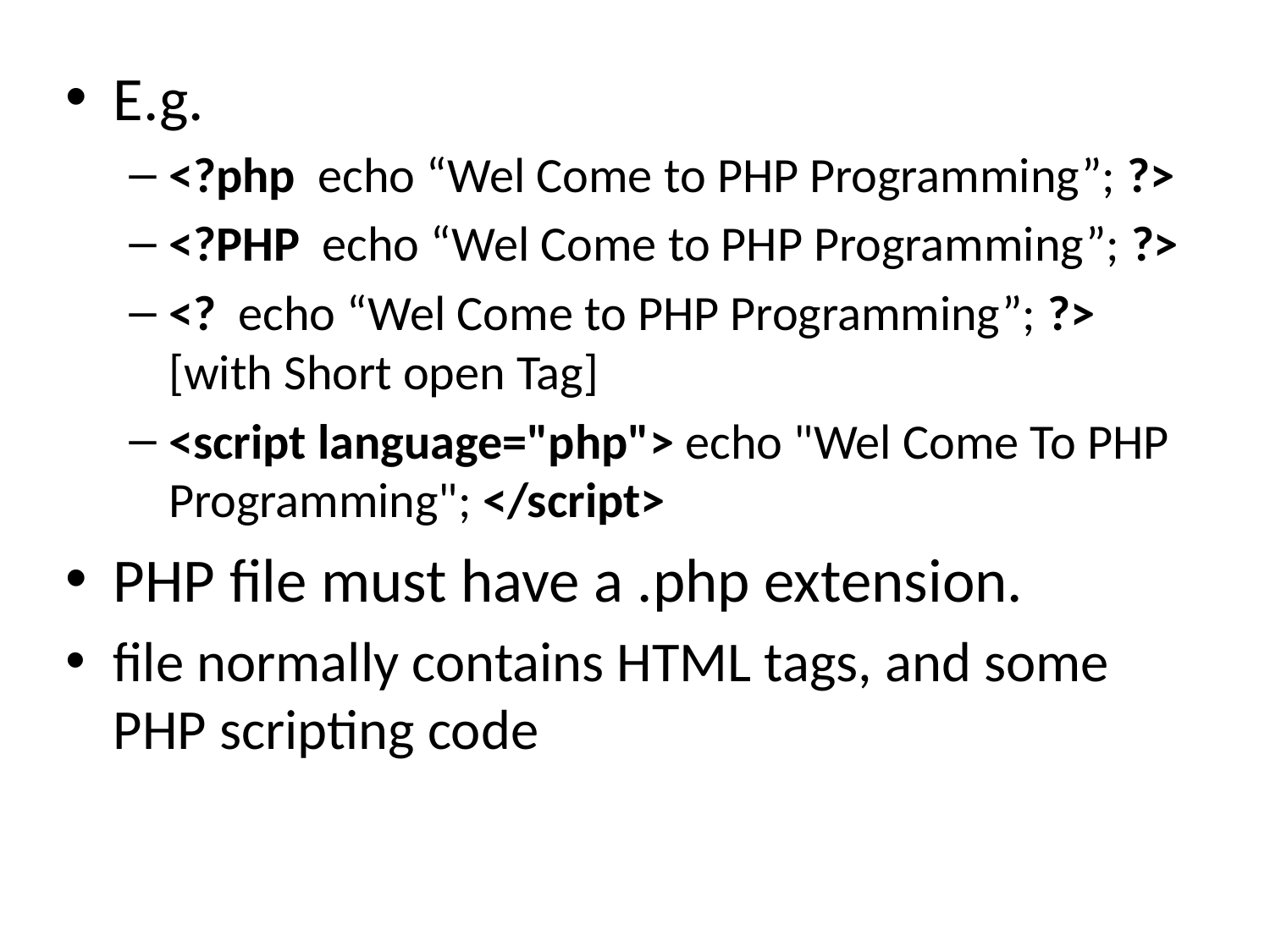

E.g.
<?php  echo “Wel Come to PHP Programming”; ?>
<?PHP  echo “Wel Come to PHP Programming”; ?>
<?  echo “Wel Come to PHP Programming”; ?>   [with Short open Tag]
<script language="php"> echo "Wel Come To PHP Programming"; </script>
PHP file must have a .php extension.
file normally contains HTML tags, and some PHP scripting code